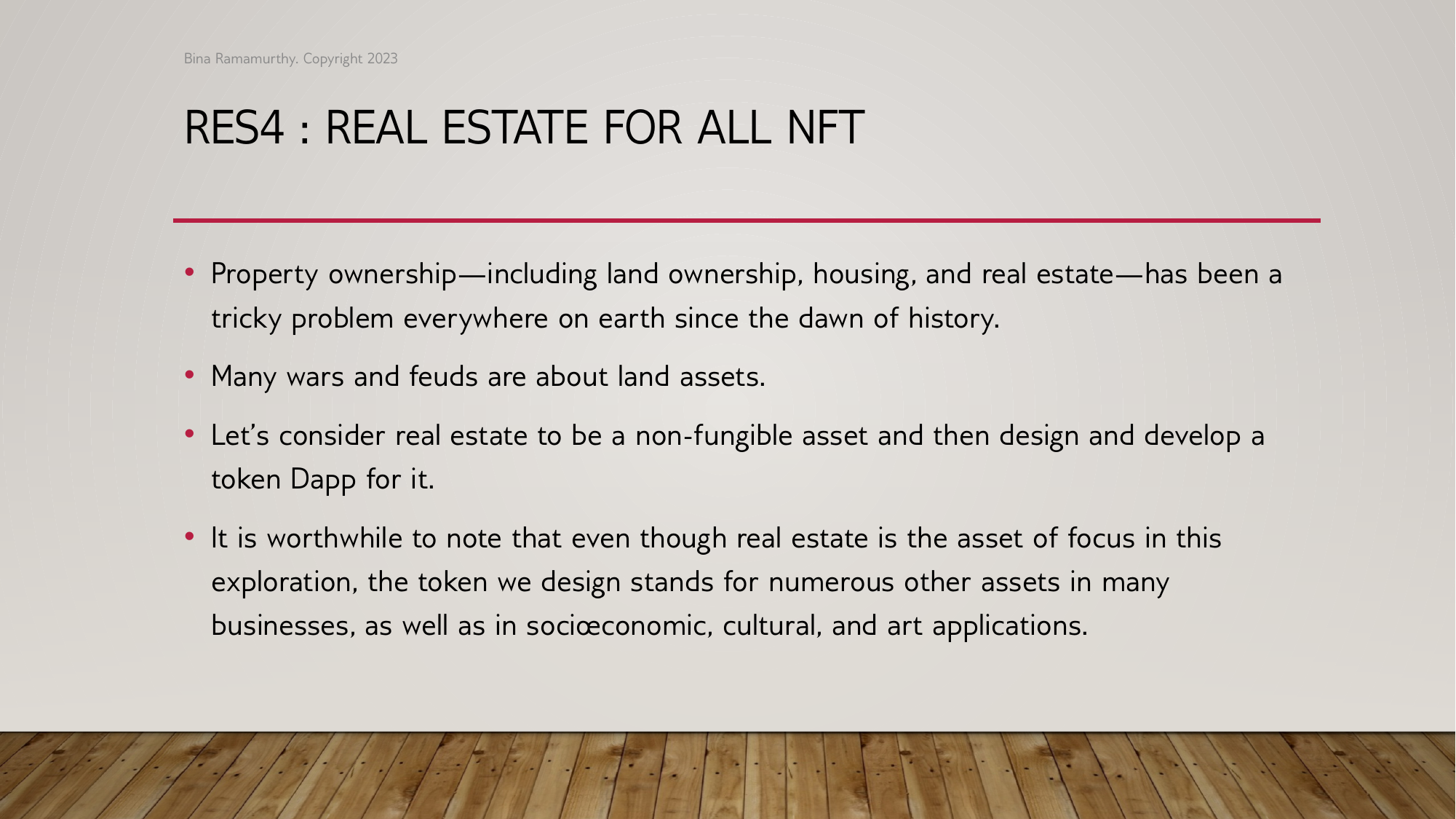

Bina Ramamurthy. Copyright 2023
# RES4 : Real estate for all NFT
Property ownership—including land ownership, housing, and real estate—has been a tricky problem everywhere on earth since the dawn of history.
Many wars and feuds are about land assets.
Let’s consider real estate to be a non-fungible asset and then design and develop a token Dapp for it.
It is worthwhile to note that even though real estate is the asset of focus in this exploration, the token we design stands for numerous other assets in many businesses, as well as in socioeconomic, cultural, and art applications.